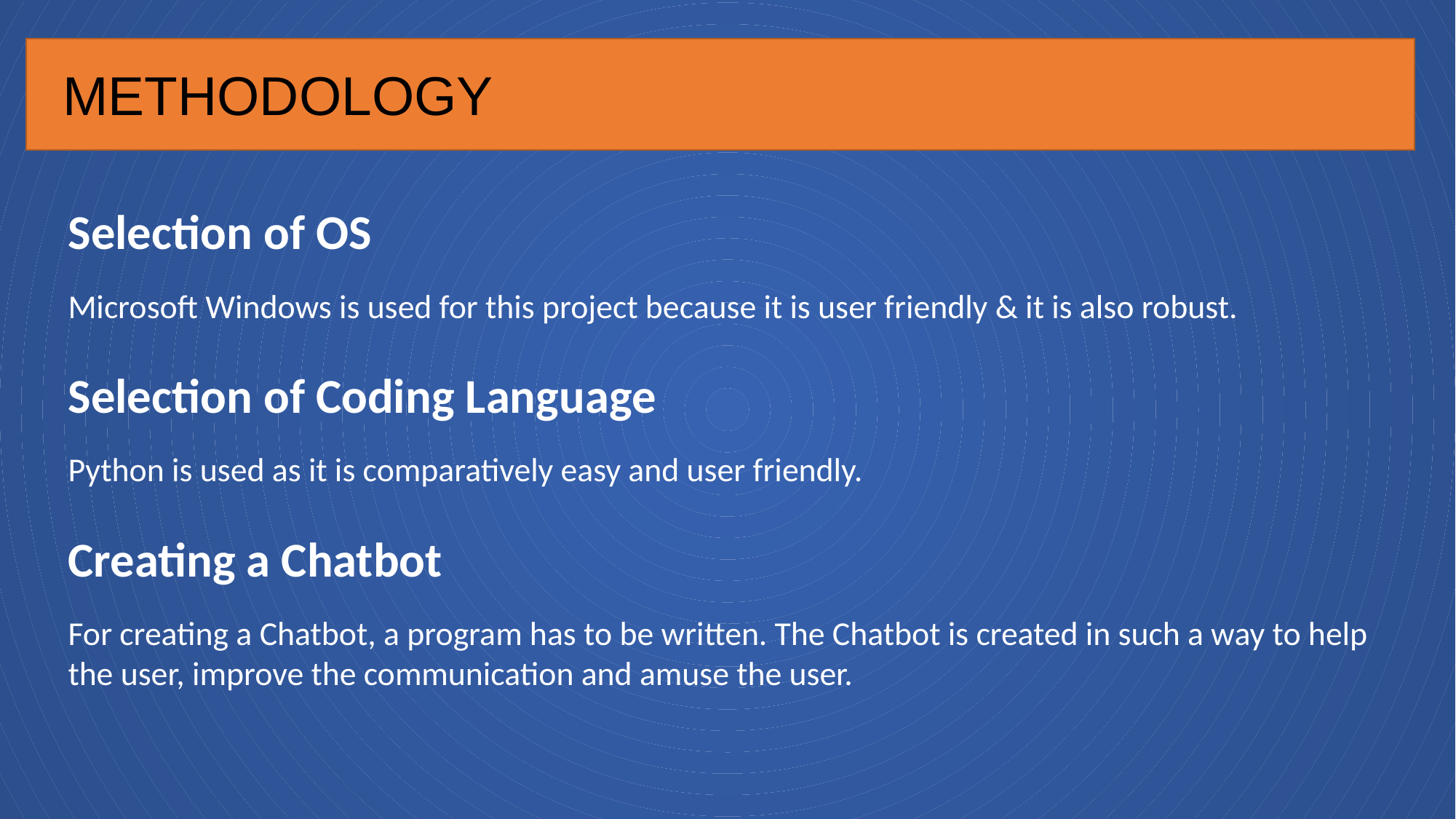

METHODOLOGY

Selection of OS

Microsoft Windows is used for this project because it is user friendly & it is also robust.

Selection of Coding Language

Python is used as it is comparatively easy and user friendly.

Creating a Chatbot

For creating a Chatbot, a program has to be written. The Chatbot is created in such a way to help the user, improve the communication and amuse the user.